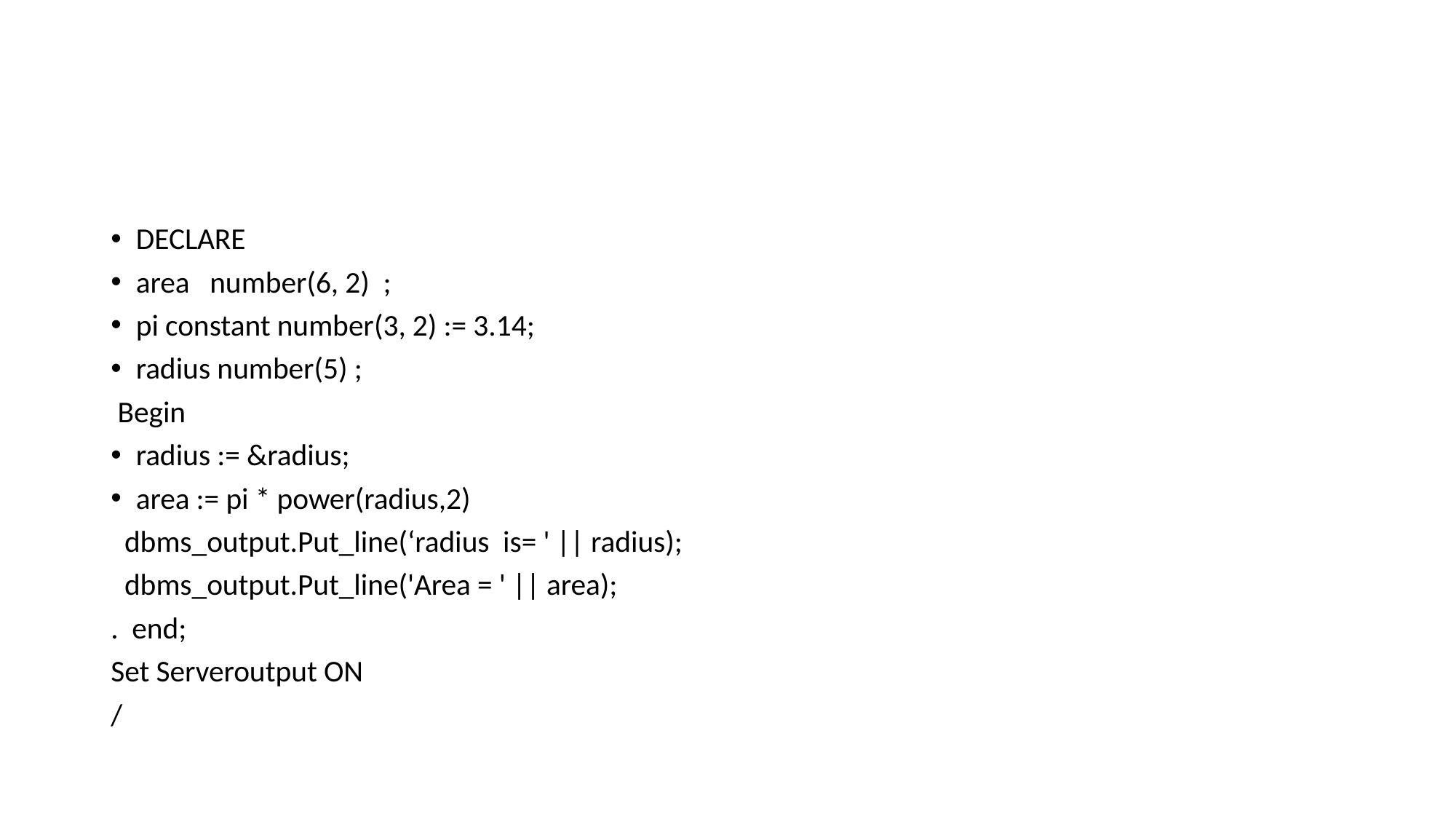

#
DECLARE
area   number(6, 2)  ;
pi constant number(3, 2) := 3.14;
radius number(5) ;
 Begin
radius := &radius;
area := pi * power(radius,2)
  dbms_output.Put_line(‘radius  is= ' || radius);
  dbms_output.Put_line('Area = ' || area);
.  end;
Set Serveroutput ON
/